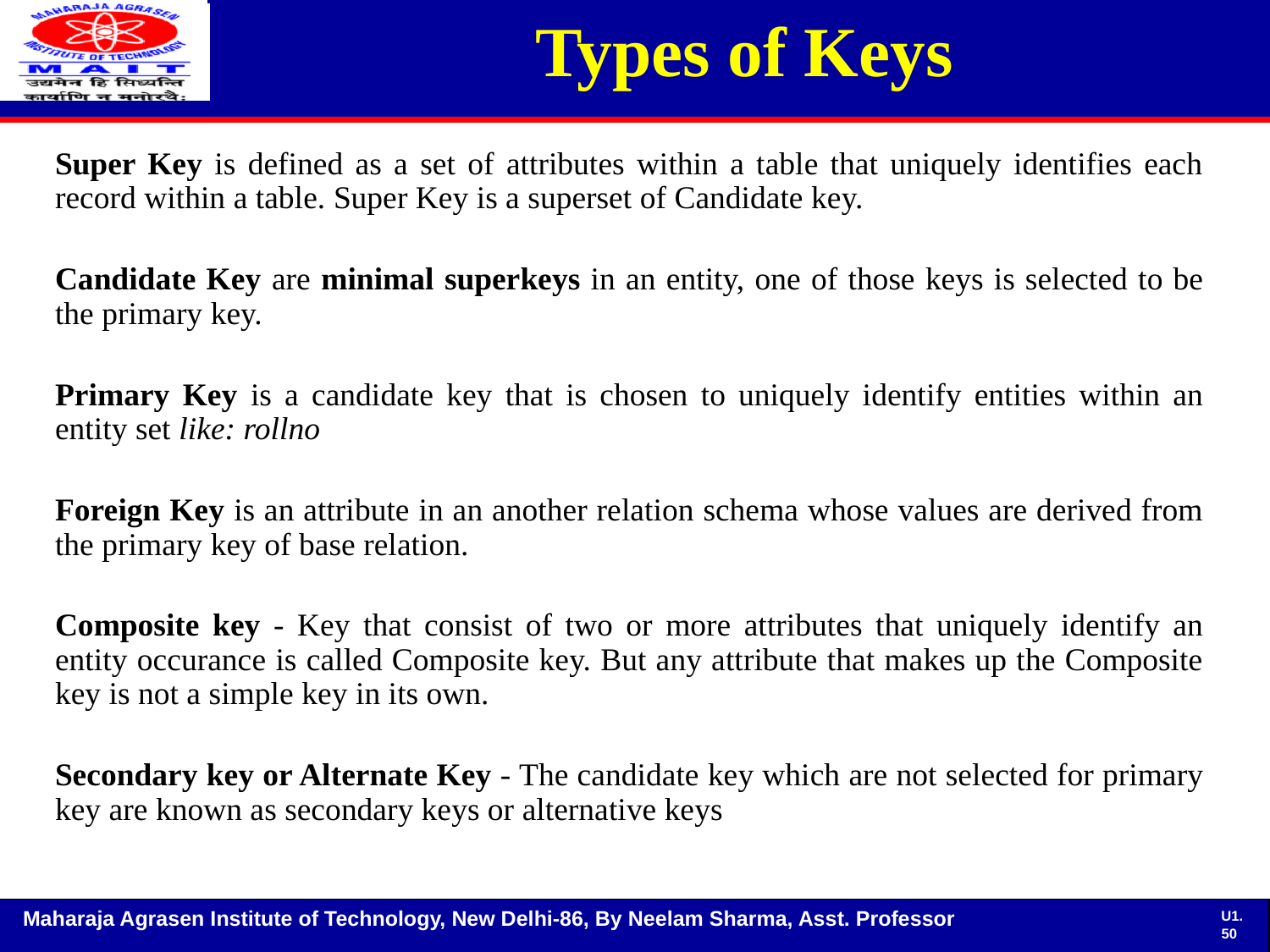

# Types of Keys
Super Key is defined as a set of attributes within a table that uniquely identifies each record within a table. Super Key is a superset of Candidate key.

Candidate Key are minimal superkeys in an entity, one of those keys is selected to be the primary key.

Primary Key is a candidate key that is chosen to uniquely identify entities within an entity set like: rollno

Foreign Key is an attribute in an another relation schema whose values are derived from the primary key of base relation.

Composite key - Key that consist of two or more attributes that uniquely identify an entity occurance is called Composite key. But any attribute that makes up the Composite key is not a simple key in its own.

Secondary key or Alternate Key - The candidate key which are not selected for primary key are known as secondary keys or alternative keys